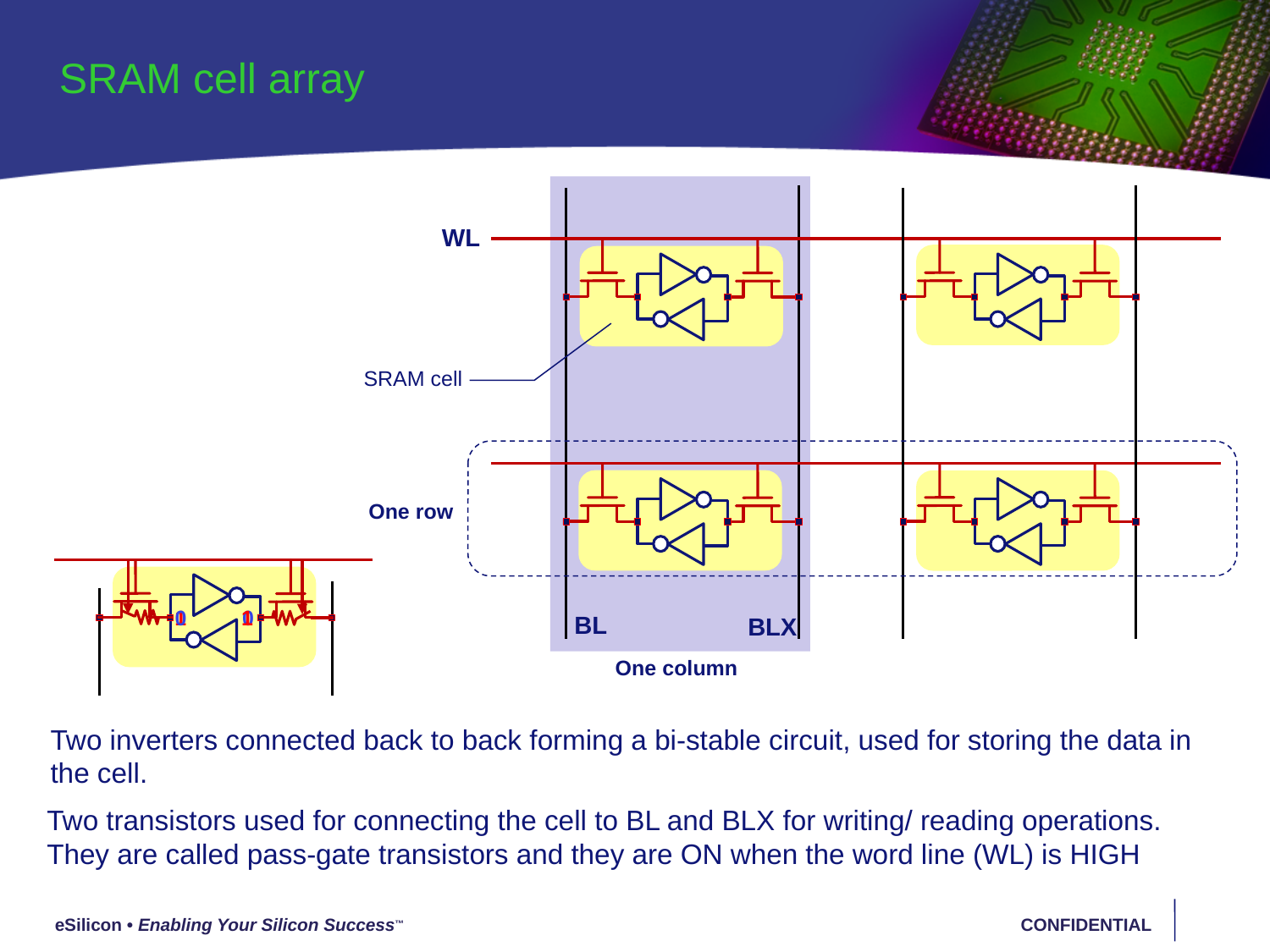

SRAM cell array

WL

SRAM cell

One row

1
1
0
0
BL
BLX
One column
Two inverters connected back to back forming a bi-stable circuit, used for storing the data in the cell.
Two transistors used for connecting the cell to BL and BLX for writing/ reading operations. They are called pass-gate transistors and they are ON when the word line (WL) is HIGH